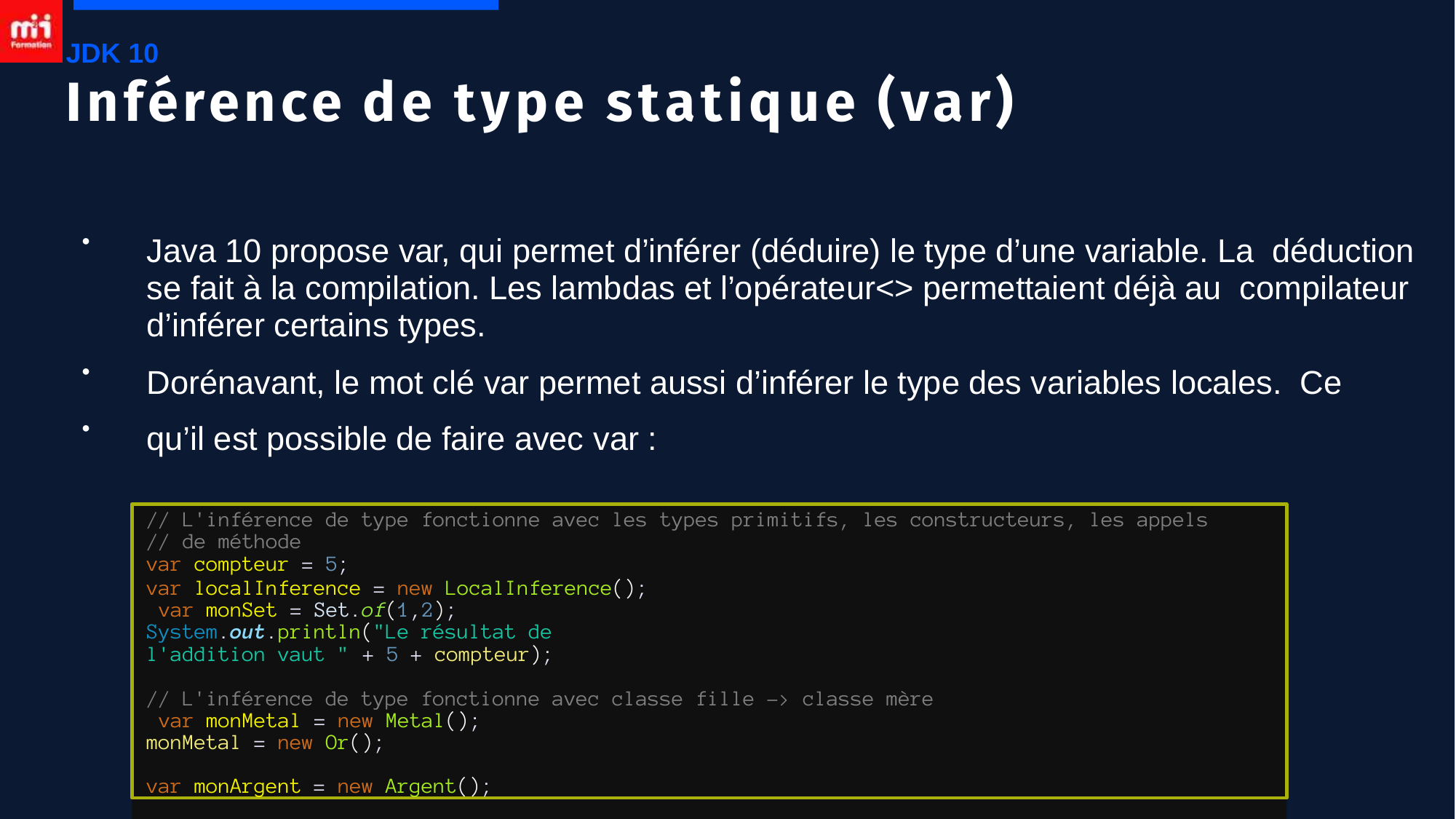

JDK 10
# Inférence de type statique (var)
Java 10 propose var, qui permet d’inférer (déduire) le type d’une variable. La  déduction se fait à la compilation. Les lambdas et l’opérateur<> permettaient déjà au  compilateur d’inférer certains types.
Dorénavant, le mot clé var permet aussi d’inférer le type des variables locales.  Ce qu’il est possible de faire avec var :
●
●
●

// L'inférence de type fonctionne avec les types primitifs, les constructeurs, les appels
// de méthode
var compteur = 5;
var localInference = new LocalInference();  var monSet = Set.of(1,2);
System.out.println("Le résultat de l'addition vaut " + 5 + compteur);

// L'inférence de type fonctionne avec classe fille -> classe mère  var monMetal = new Metal();
monMetal = new Or();
var monArgent = new Argent();